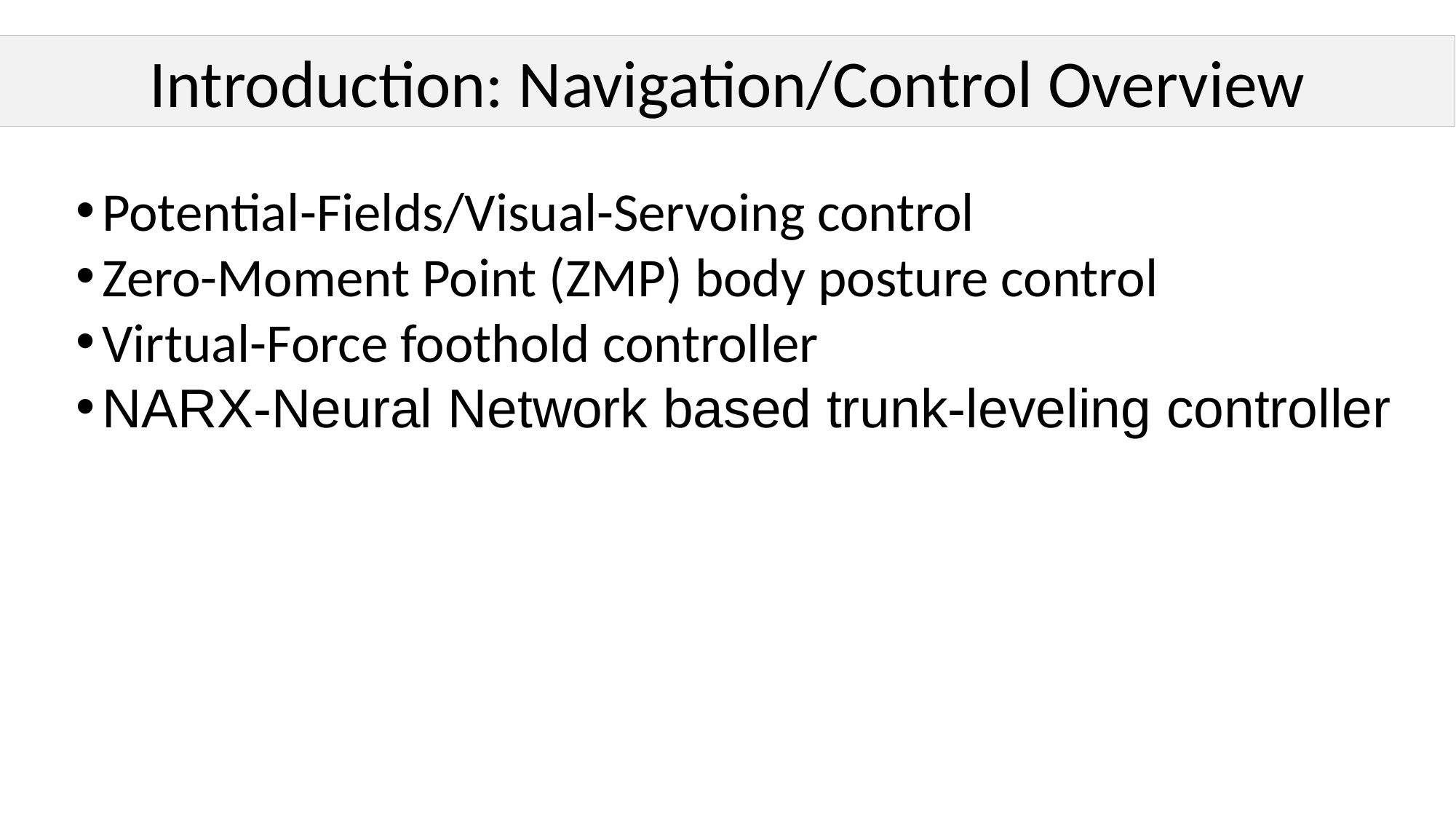

Introduction: Navigation/Control Overview
Potential-Fields/Visual-Servoing control
Zero-Moment Point (ZMP) body posture control
Virtual-Force foothold controller
NARX-Neural Network based trunk-leveling controller